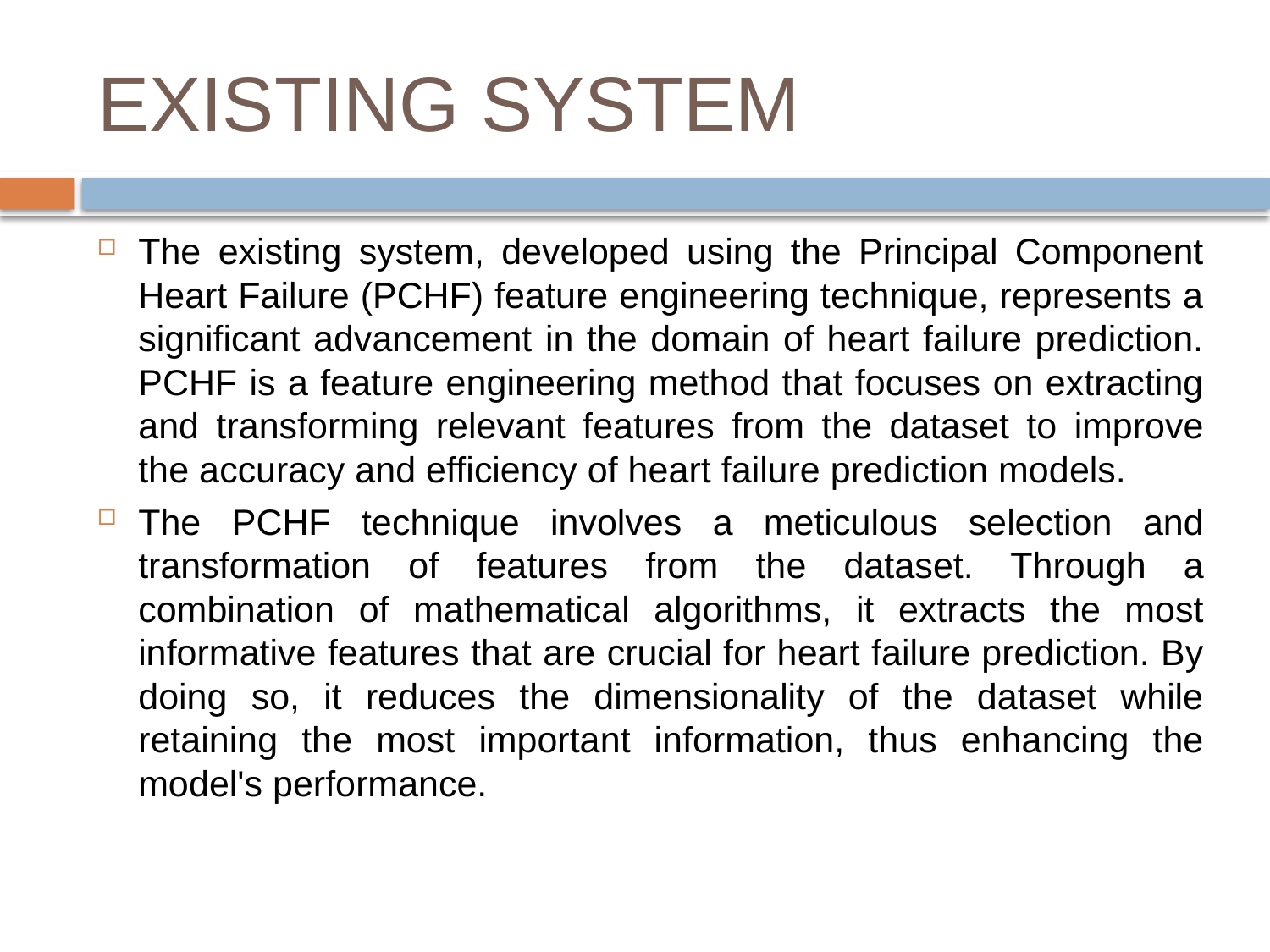

# EXISTING SYSTEM
The existing system, developed using the Principal Component Heart Failure (PCHF) feature engineering technique, represents a significant advancement in the domain of heart failure prediction. PCHF is a feature engineering method that focuses on extracting and transforming relevant features from the dataset to improve the accuracy and efficiency of heart failure prediction models.
The PCHF technique involves a meticulous selection and transformation of features from the dataset. Through a combination of mathematical algorithms, it extracts the most informative features that are crucial for heart failure prediction. By doing so, it reduces the dimensionality of the dataset while retaining the most important information, thus enhancing the model's performance.